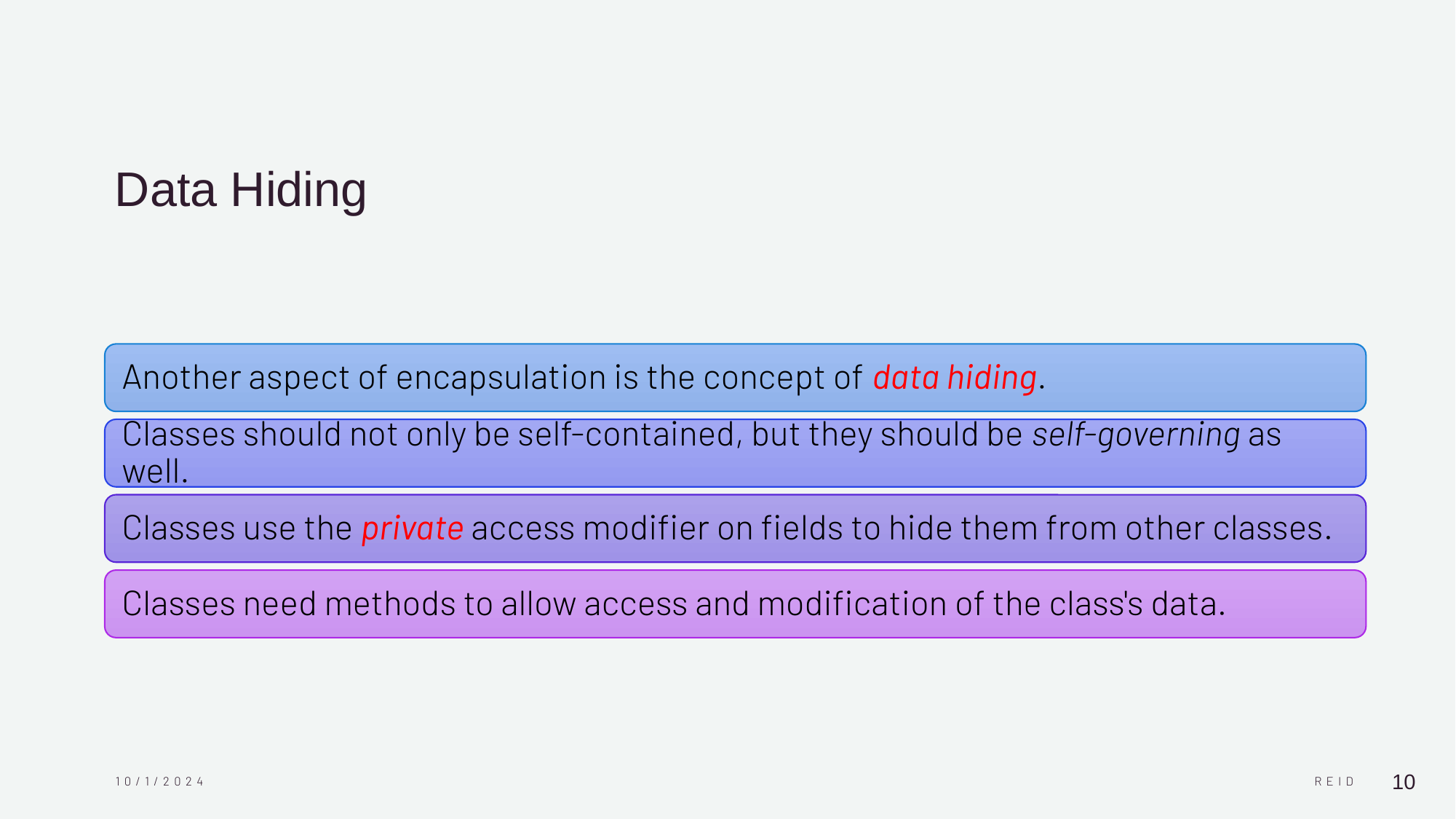

Data Hiding
Another aspect of encapsulation is the concept of data hiding.
Classes should not only be self-contained, but they should be self-governing as well.
Classes use the private access modifier on fields to hide them from other classes.
Classes need methods to allow access and modification of the class's data.
10/1/2024
Reid
10